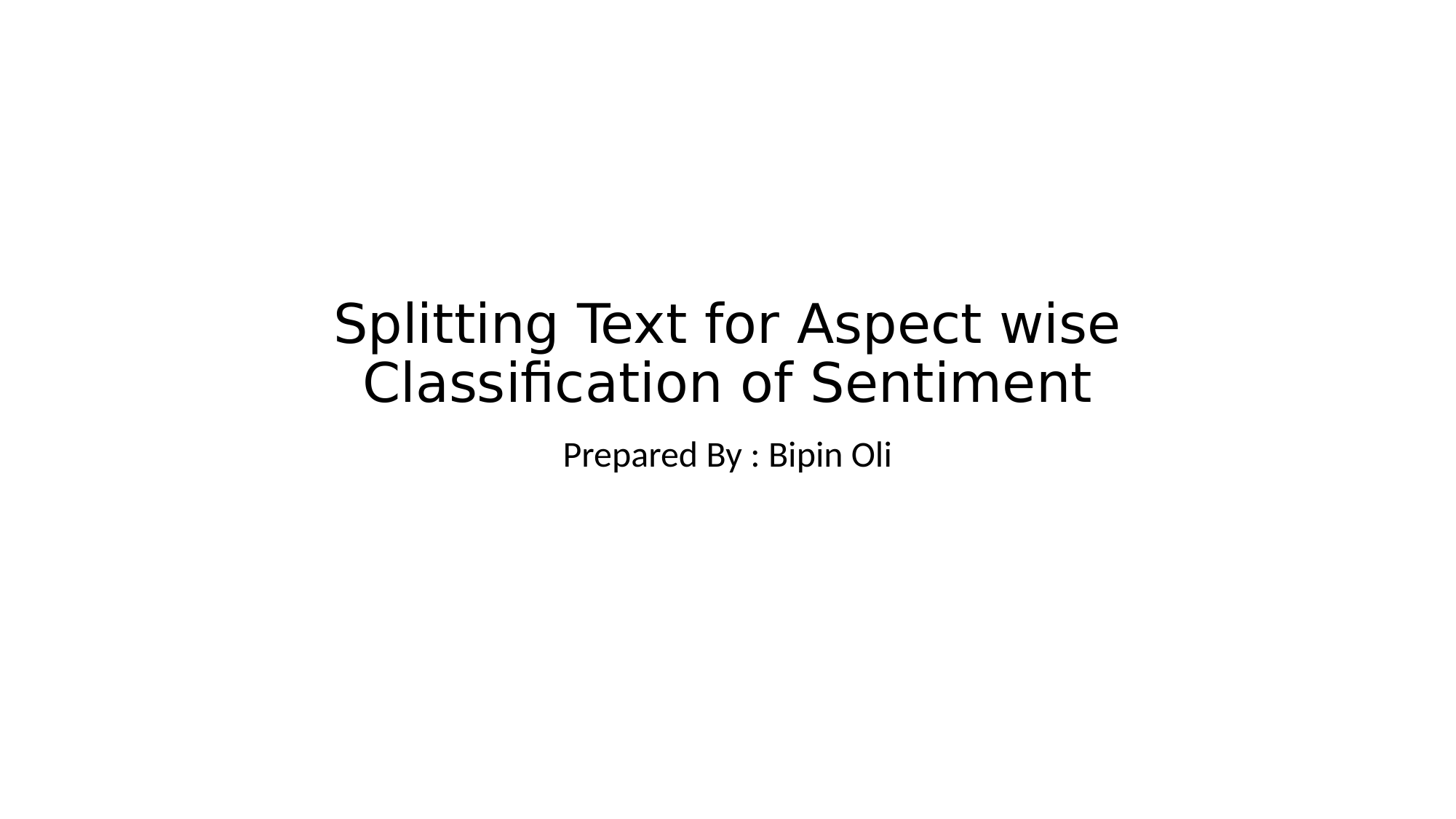

# Splitting Text for Aspect wise Classification of Sentiment
Prepared By : Bipin Oli